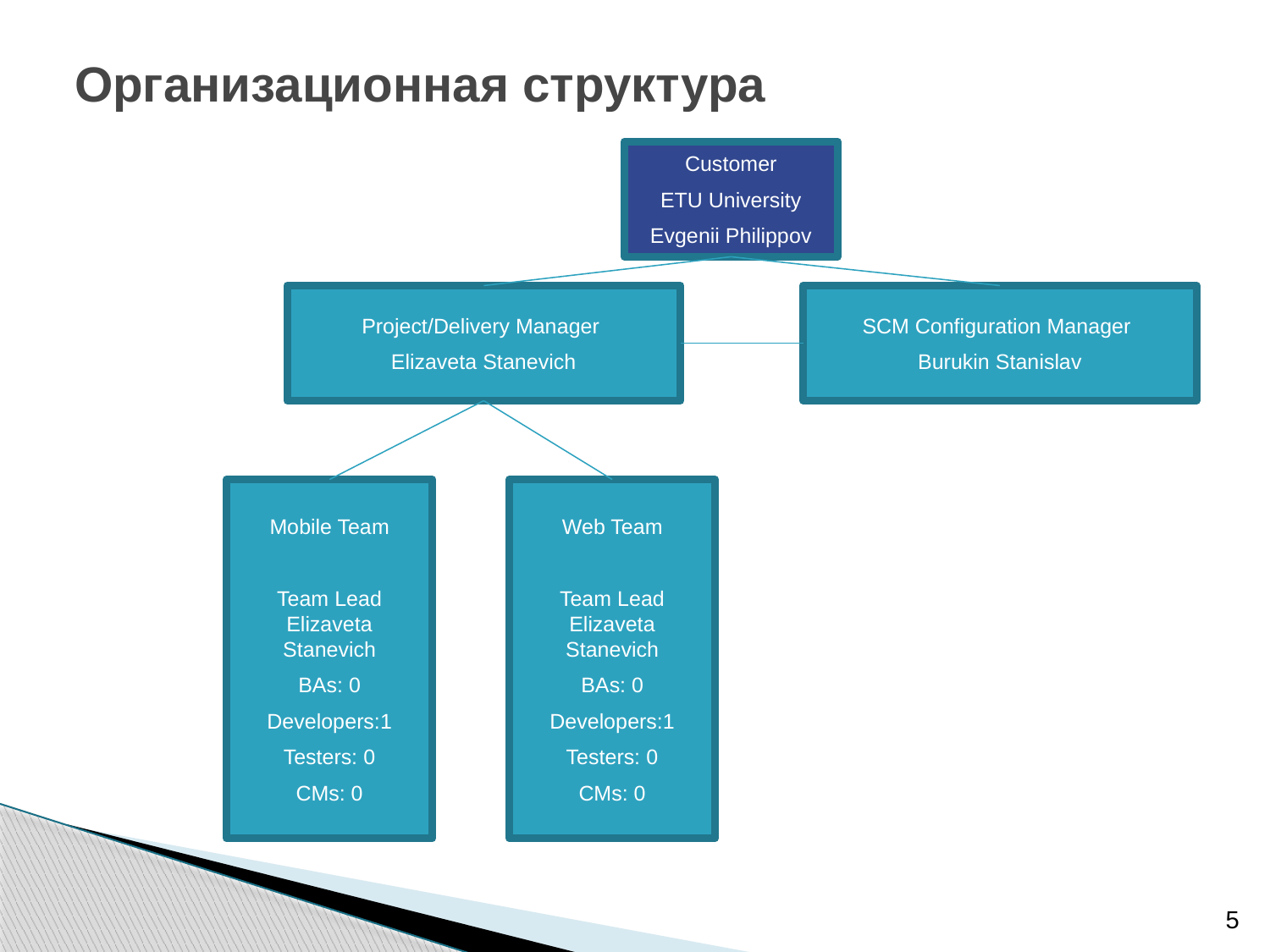

# Организационная структура
Customer
ETU University
Evgenii Philippov
SCM Configuration Manager
Burukin Stanislav
Project/Delivery Manager
Elizaveta Stanevich
Mobile Team

Team Lead Elizaveta Stanevich
BAs: 0
Developers:1
Testers: 0
CMs: 0
Web Team

Team Lead Elizaveta Stanevich
BAs: 0
Developers:1
Testers: 0
CMs: 0
5